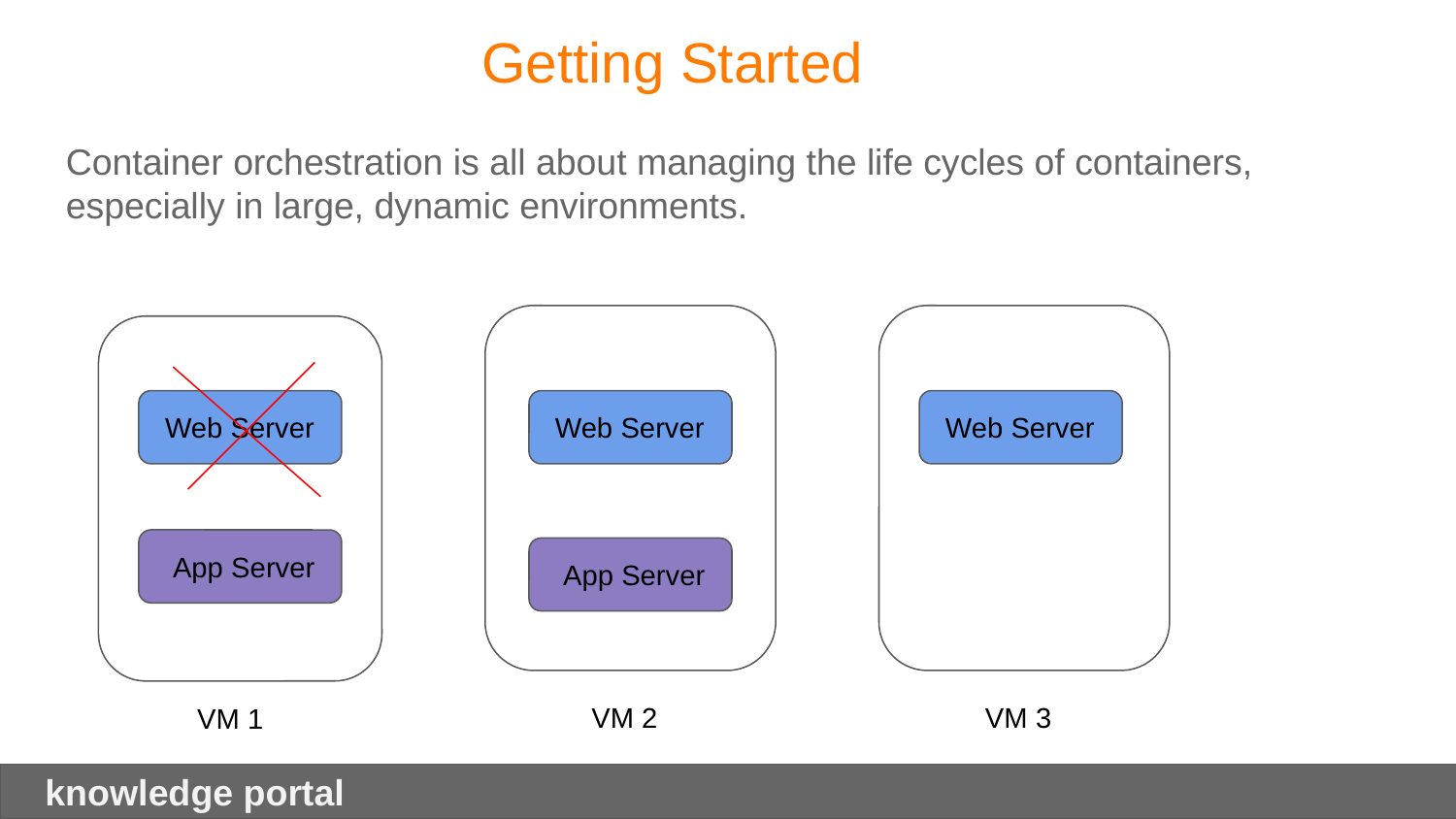

Getting Started
Container orchestration is all about managing the life cycles of containers, especially in large, dynamic environments.

 Web Server
 Web Server
 Web Server
  App Server
  App Server
    VM 2
    VM 3
    VM 1
   knowledge portal